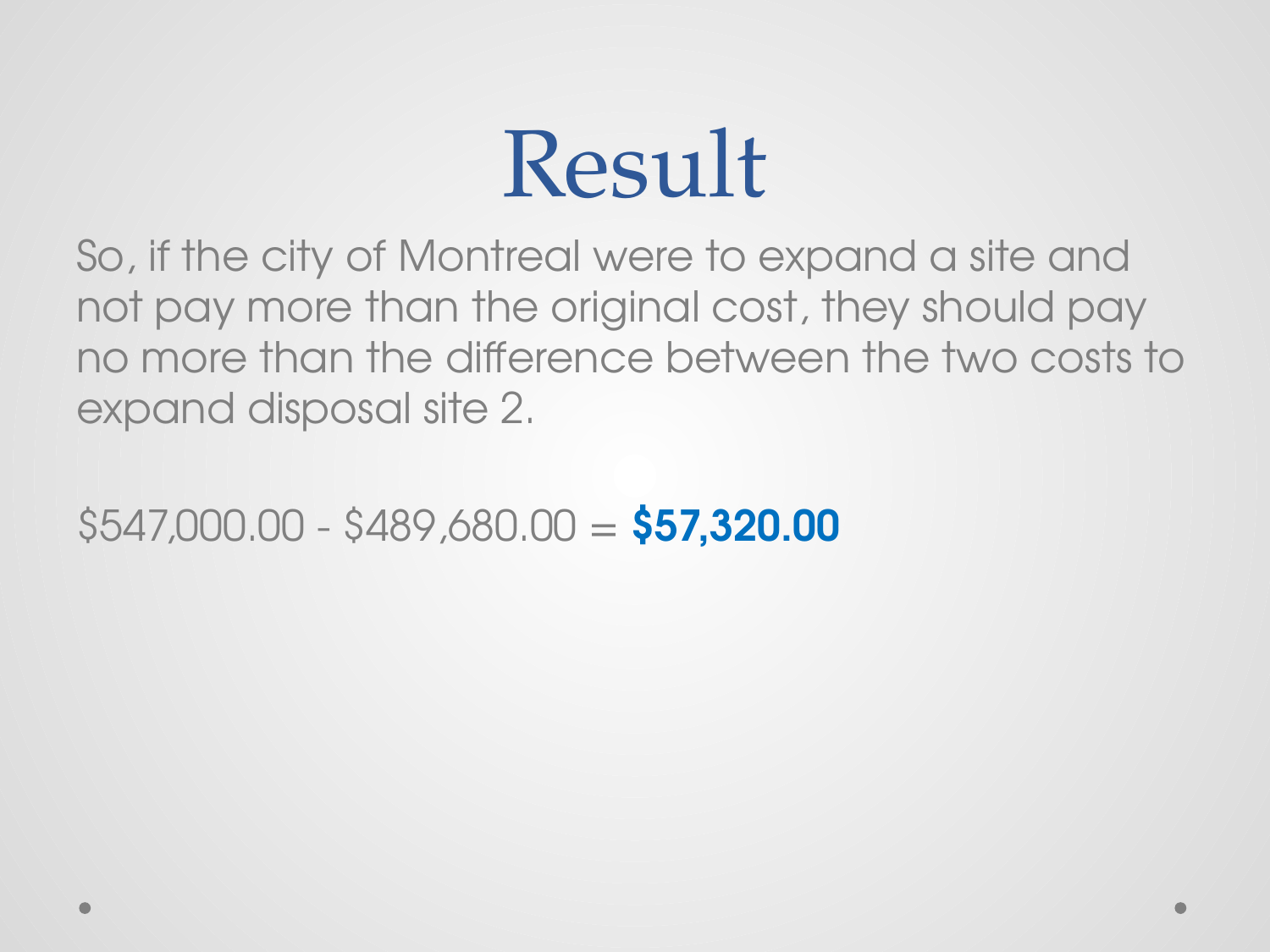

# Result
So, if the city of Montreal were to expand a site and not pay more than the original cost, they should pay no more than the difference between the two costs to expand disposal site 2.

$547,000.00 - $489,680.00 = $57,320.00